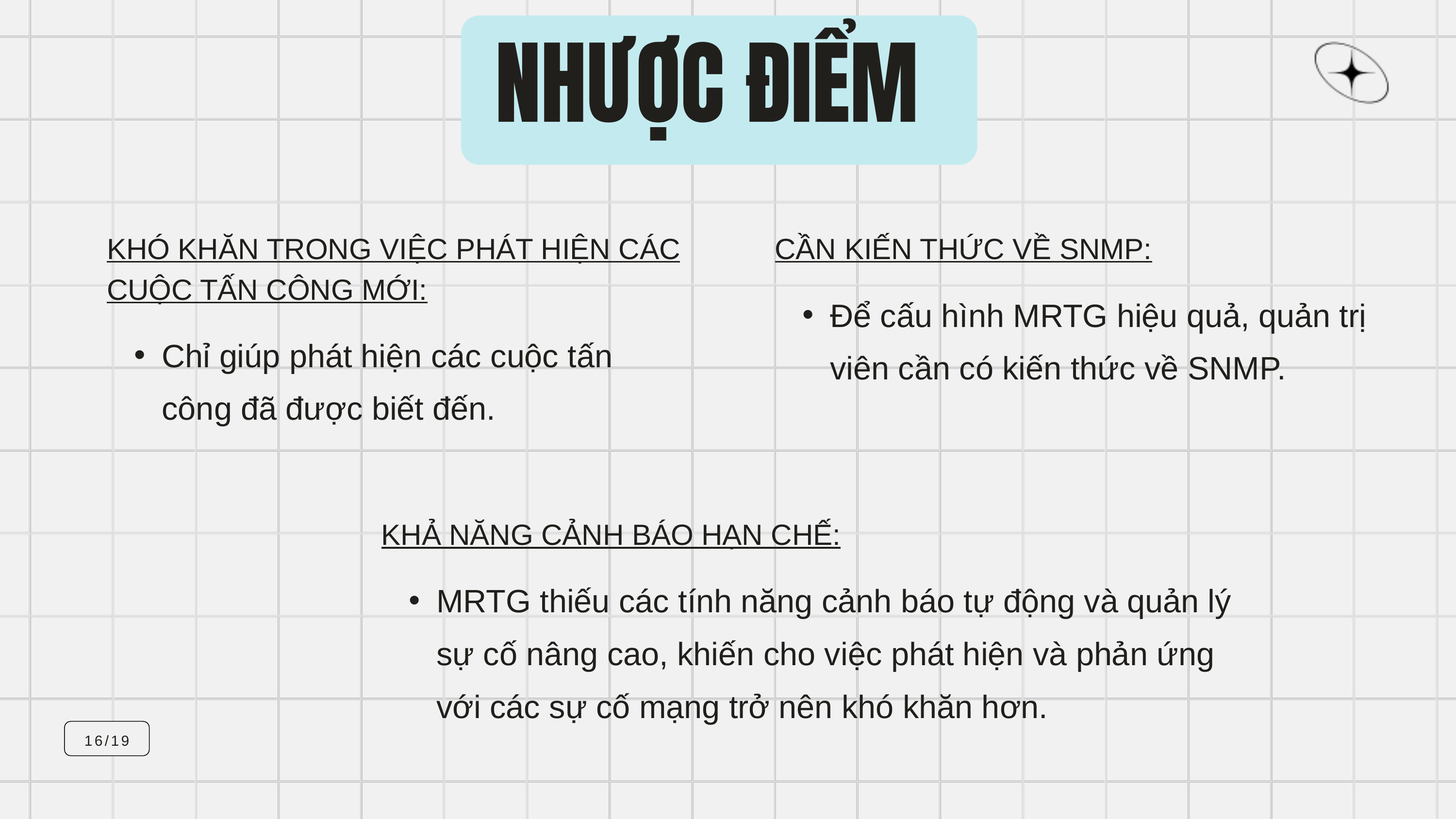

NHƯỢC ĐIỂM
KHÓ KHĂN TRONG VIỆC PHÁT HIỆN CÁC CUỘC TẤN CÔNG MỚI:
Chỉ giúp phát hiện các cuộc tấn công đã được biết đến.

CẦN KIẾN THỨC VỀ SNMP:
Để cấu hình MRTG hiệu quả, quản trị viên cần có kiến thức về SNMP.

KHẢ NĂNG CẢNH BÁO HẠN CHẾ:
MRTG thiếu các tính năng cảnh báo tự động và quản lý sự cố nâng cao, khiến cho việc phát hiện và phản ứng với các sự cố mạng trở nên khó khăn hơn.

16/19